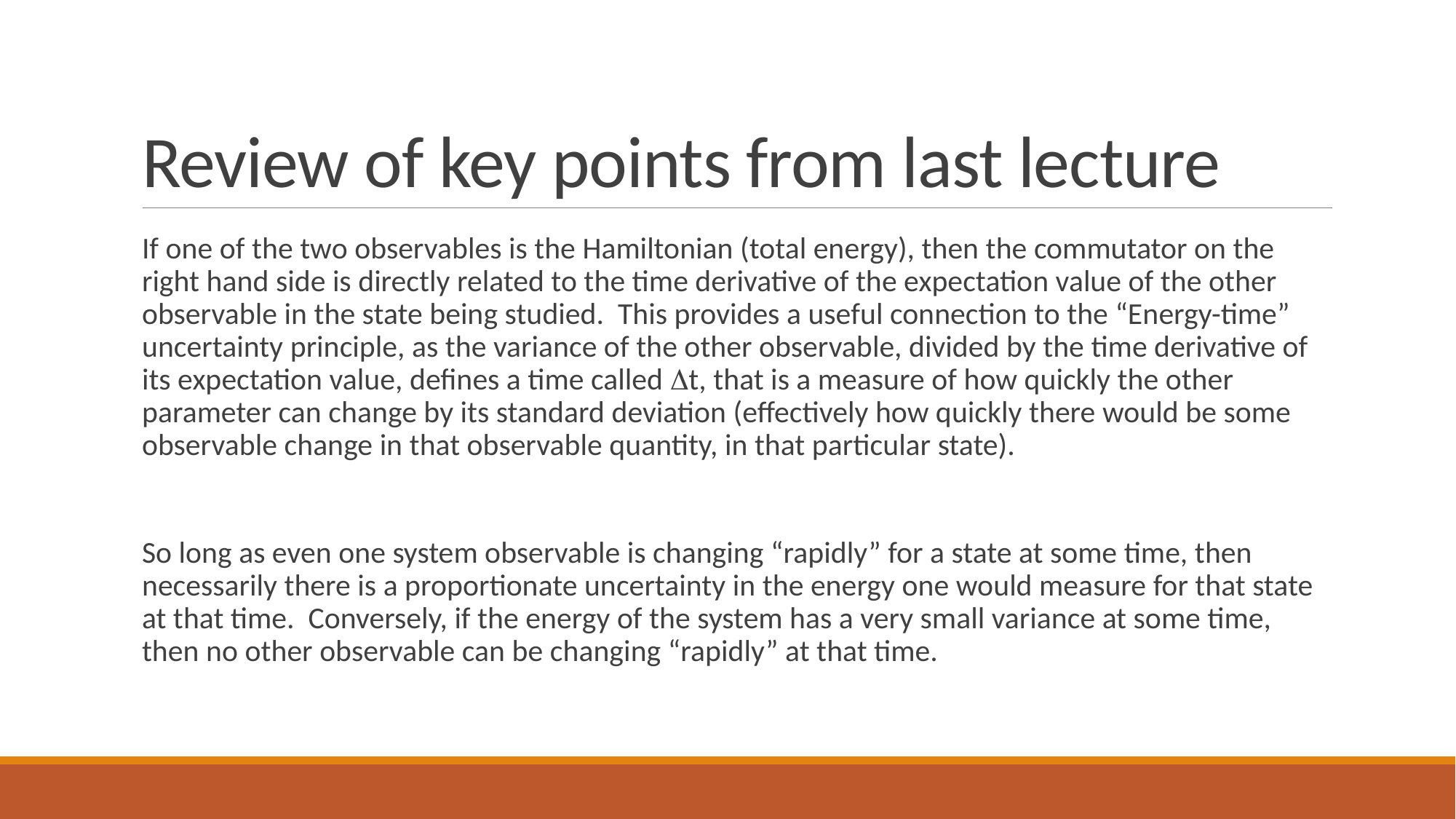

# Review of key points from last lecture
If one of the two observables is the Hamiltonian (total energy), then the commutator on the right hand side is directly related to the time derivative of the expectation value of the other observable in the state being studied.  This provides a useful connection to the “Energy-time” uncertainty principle, as the variance of the other observable, divided by the time derivative of its expectation value, defines a time called Δt, that is a measure of how quickly the other parameter can change by its standard deviation (effectively how quickly there would be some observable change in that observable quantity, in that particular state).

So long as even one system observable is changing “rapidly” for a state at some time, then necessarily there is a proportionate uncertainty in the energy one would measure for that state at that time.  Conversely, if the energy of the system has a very small variance at some time, then no other observable can be changing “rapidly” at that time.